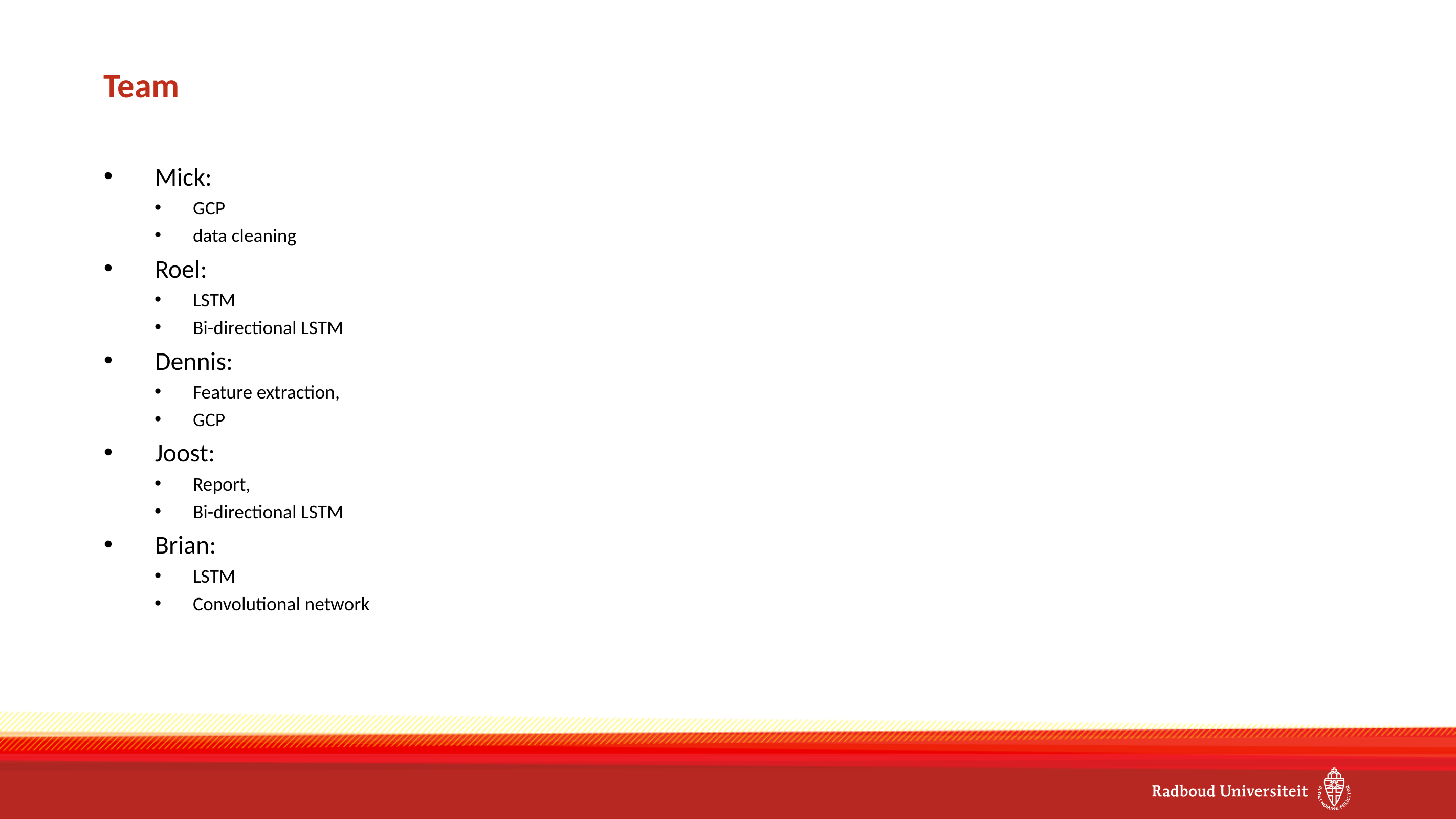

# Team
Mick:
GCP
data cleaning
Roel:
LSTM
Bi-directional LSTM
Dennis:
Feature extraction,
GCP
Joost:
Report,
Bi-directional LSTM
Brian:
LSTM
Convolutional network